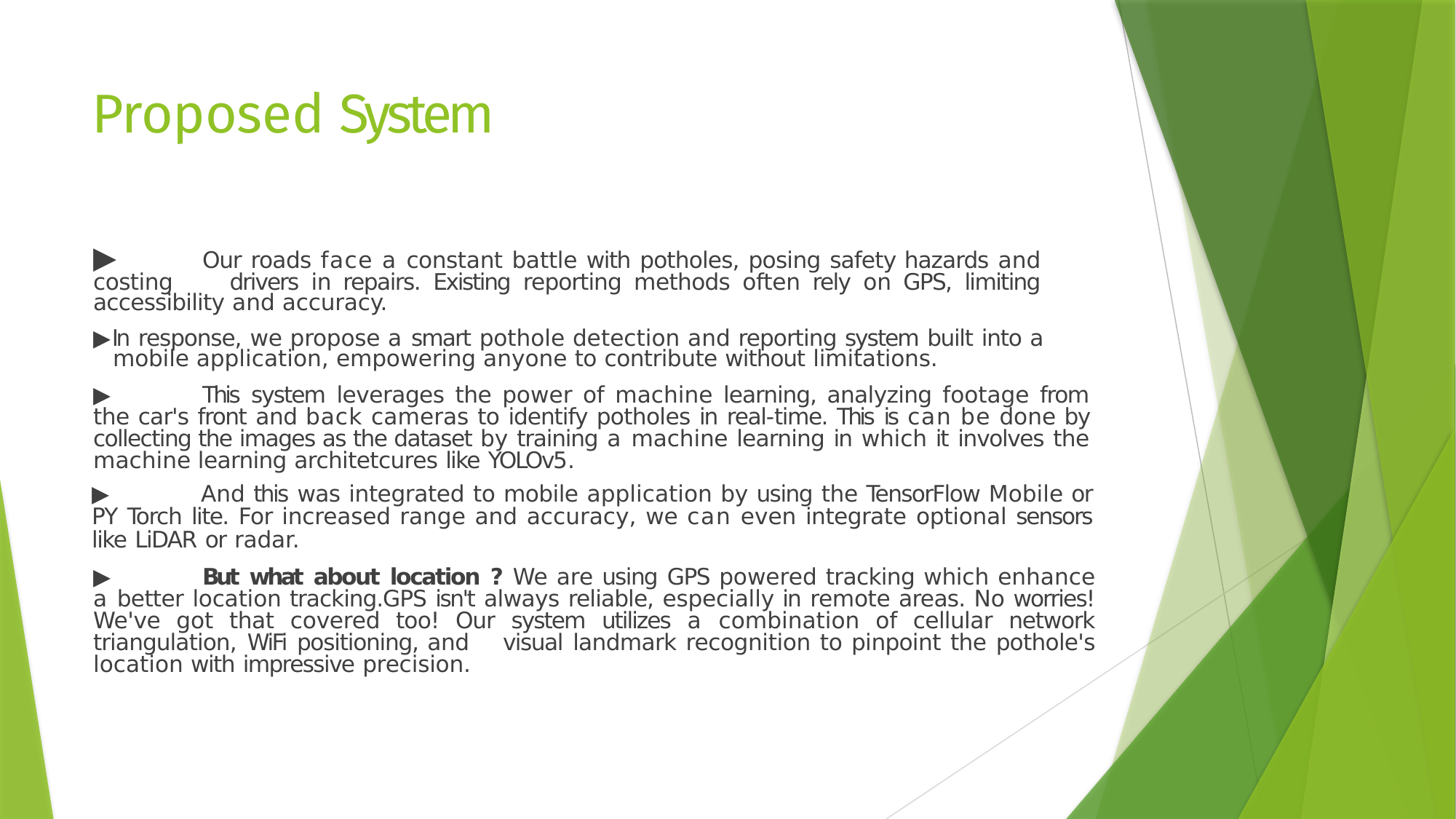

# Proposed System
▶	Our roads face a constant battle with potholes, posing safety hazards and costing     drivers in repairs. Existing reporting methods often rely on GPS, limiting accessibility and accuracy.
▶In response, we propose a smart pothole detection and reporting system built into a    mobile application, empowering anyone to contribute without limitations.
▶	This system leverages the power of machine learning, analyzing footage from the car's front and back cameras to identify potholes in real-time. This is can be done by collecting the images as the dataset by training a machine learning in which it involves the machine learning architetcures like YOLOv5.
▶	And this was integrated to mobile application by using the TensorFlow Mobile or PY Torch lite. For increased range and accuracy, we can even integrate optional sensors like LiDAR or radar.
▶	But what about location ? We are using GPS powered tracking which enhance a better location tracking.GPS isn't always reliable, especially in remote areas. No worries! We've got that covered too! Our system utilizes a combination of cellular network triangulation, WiFi positioning, and  visual landmark recognition to pinpoint the pothole's location with impressive precision.